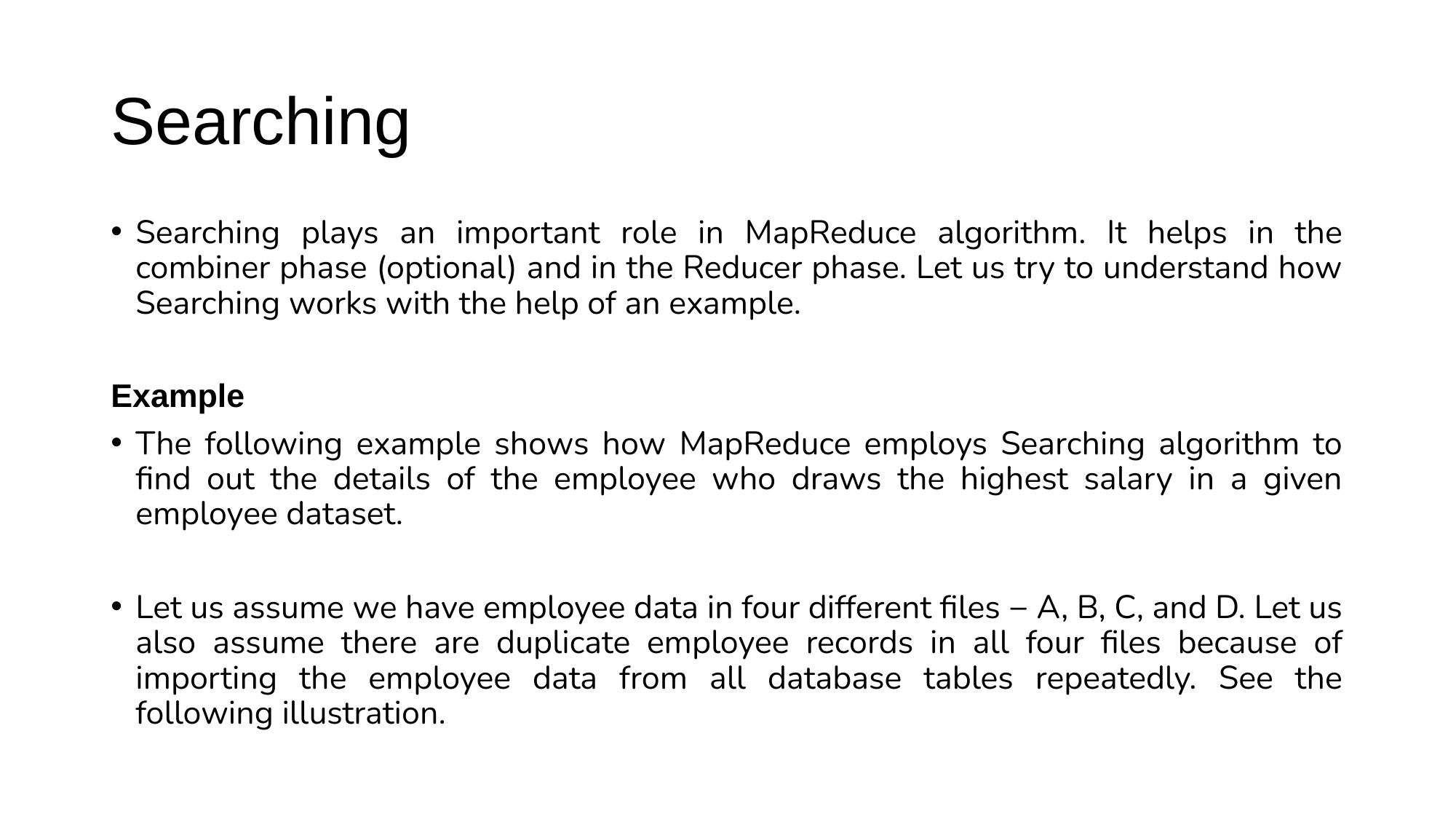

# Searching

Searching plays an important role in MapReduce algorithm. It helps in the combiner phase (optional) and in the Reducer phase. Let us try to understand how Searching works with the help of an example.

Example
The following example shows how MapReduce employs Searching algorithm to find out the details of the employee who draws the highest salary in a given employee dataset.

Let us assume we have employee data in four different files − A, B, C, and D. Let us also assume there are duplicate employee records in all four files because of importing the employee data from all database tables repeatedly. See the following illustration.